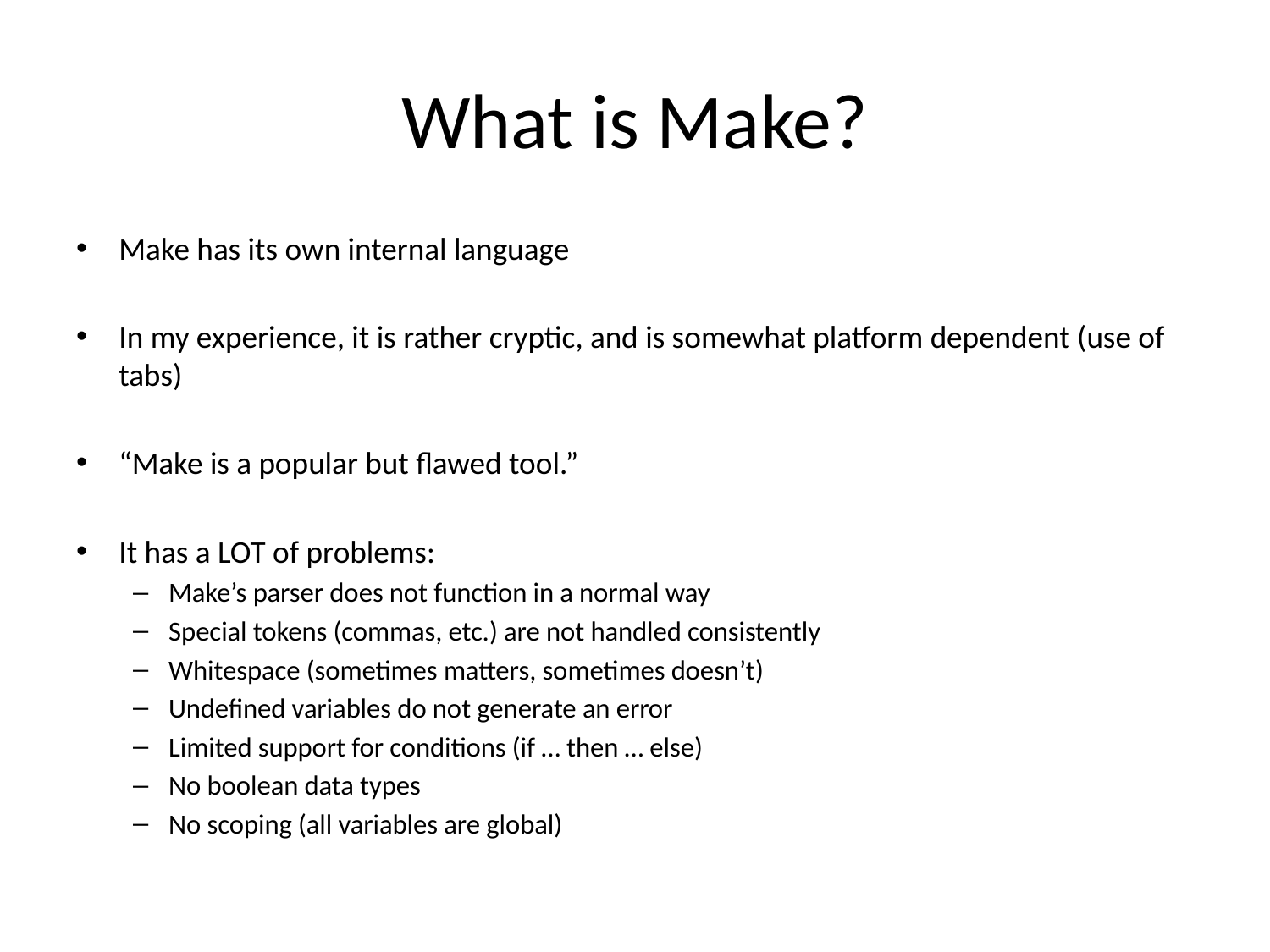

# What is Make?
Make has its own internal language

In my experience, it is rather cryptic, and is somewhat platform dependent (use of tabs)

“Make is a popular but flawed tool.”

It has a LOT of problems:
Make’s parser does not function in a normal way
Special tokens (commas, etc.) are not handled consistently
Whitespace (sometimes matters, sometimes doesn’t)
Undefined variables do not generate an error
Limited support for conditions (if … then … else)
No boolean data types
No scoping (all variables are global)